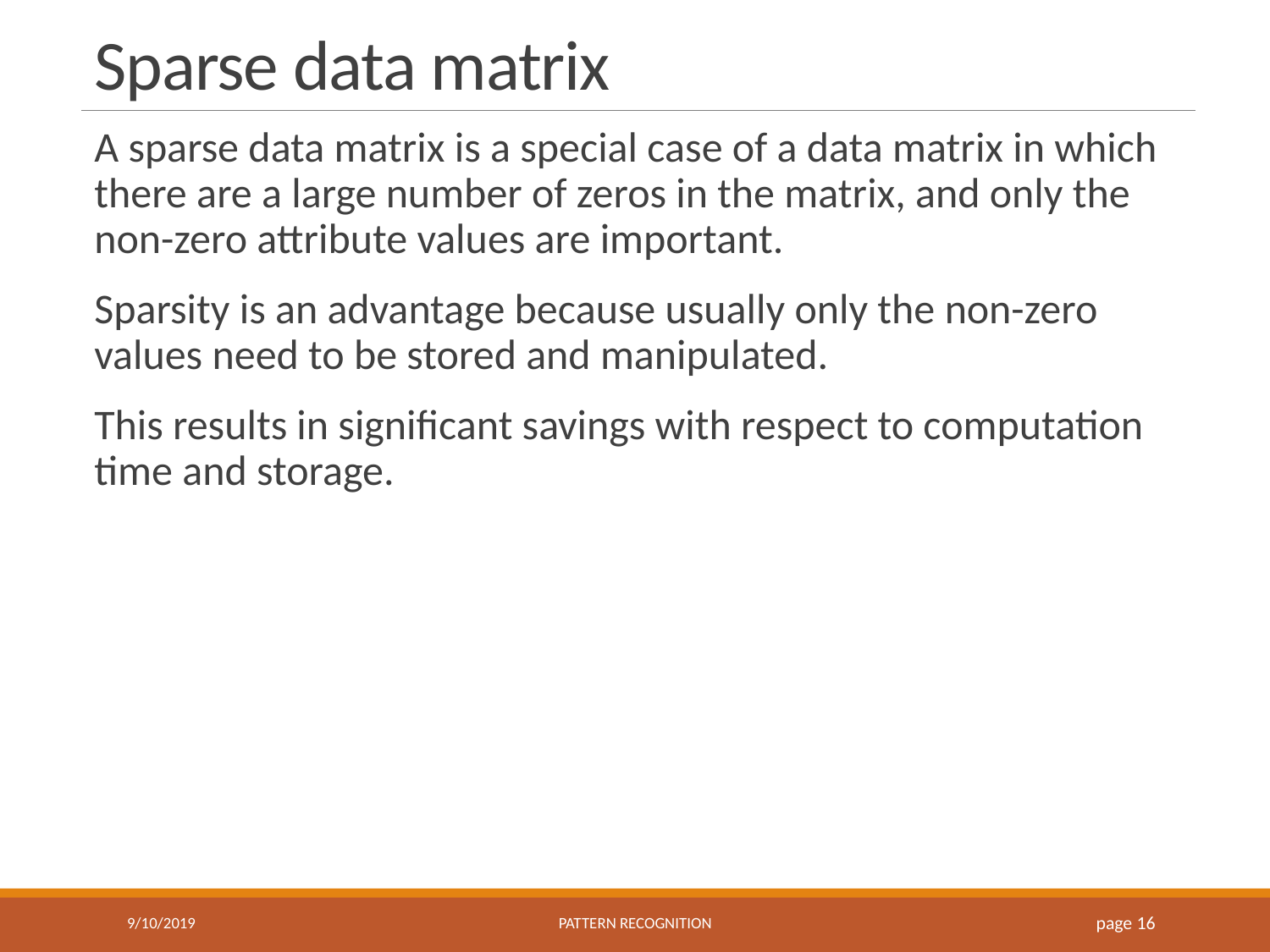

# Sparse data matrix
A sparse data matrix is a special case of a data matrix in which there are a large number of zeros in the matrix, and only the non-zero attribute values are important.
Sparsity is an advantage because usually only the non-zero values need to be stored and manipulated.
This results in significant savings with respect to computation time and storage.
9/10/2019
Pattern recognition
page 16